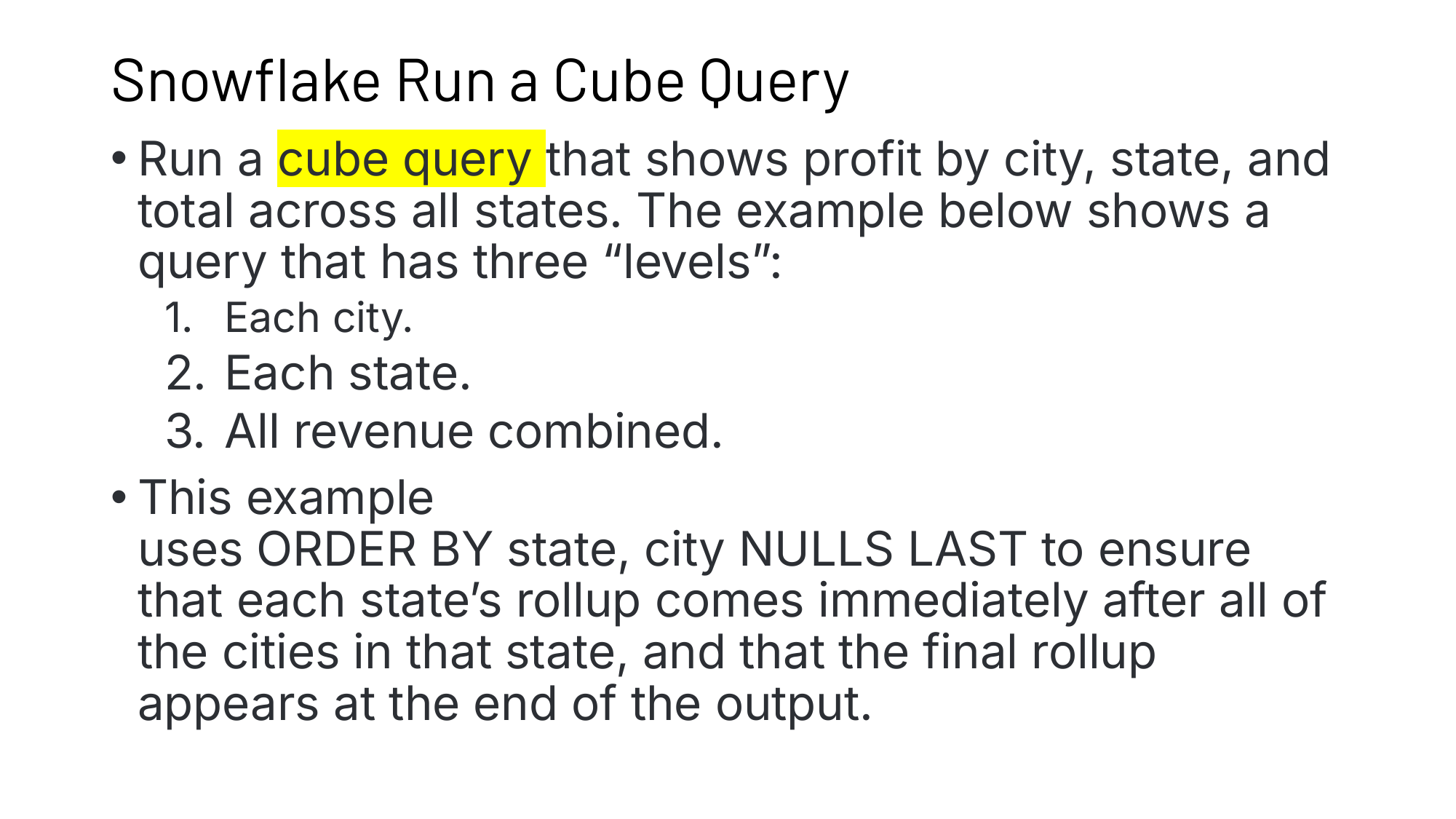

# Snowflake Run a Cube Query
Run a cube query that shows profit by city, state, and total across all states. The example below shows a query that has three “levels”:
Each city.
Each state.
All revenue combined.
This example uses ORDER BY state, city NULLS LAST to ensure that each state’s rollup comes immediately after all of the cities in that state, and that the final rollup appears at the end of the output.